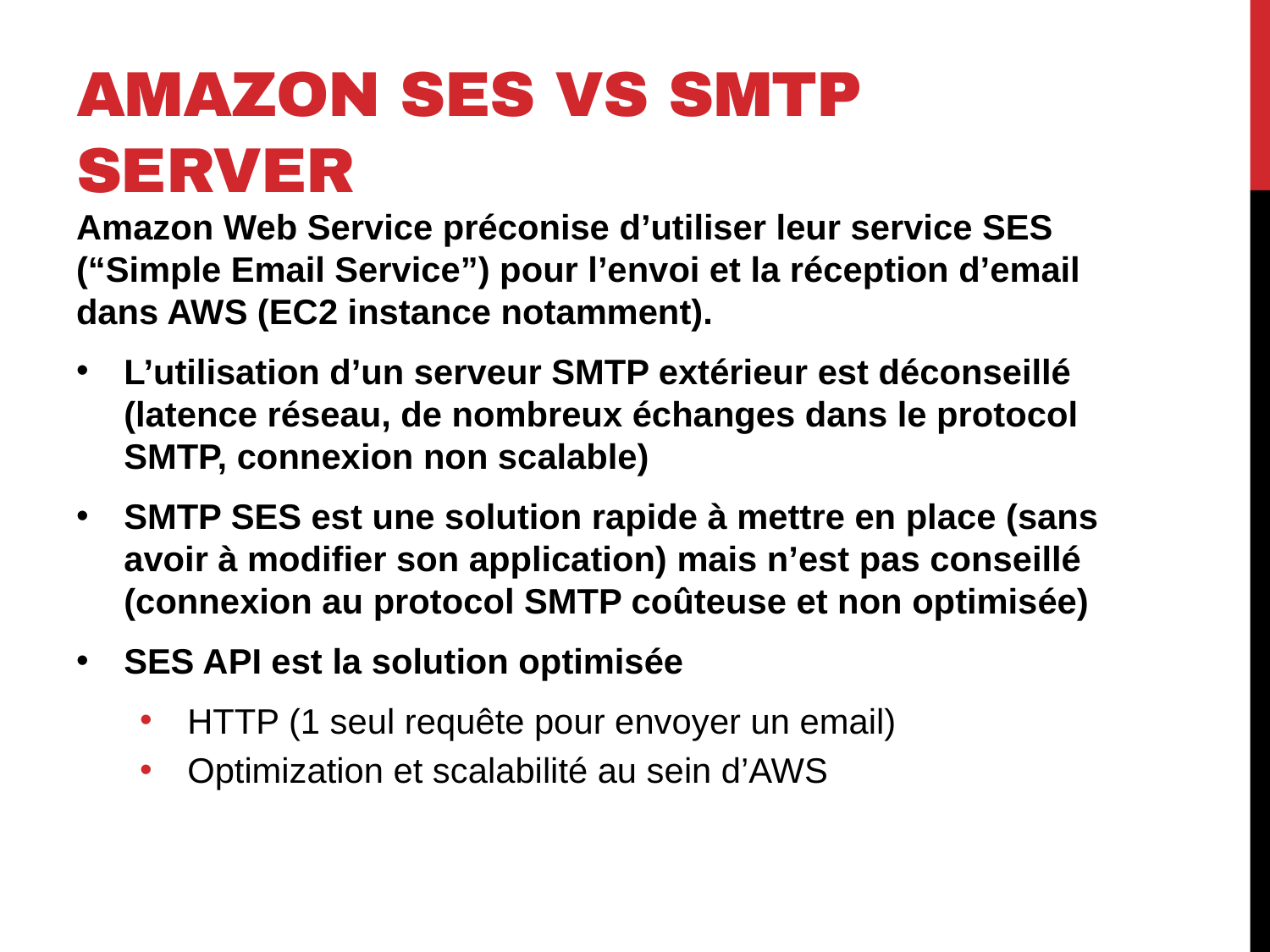

# Amazon ses vs smtp server
Amazon Web Service préconise d’utiliser leur service SES (“Simple Email Service”) pour l’envoi et la réception d’email dans AWS (EC2 instance notamment).
L’utilisation d’un serveur SMTP extérieur est déconseillé (latence réseau, de nombreux échanges dans le protocol SMTP, connexion non scalable)
SMTP SES est une solution rapide à mettre en place (sans avoir à modifier son application) mais n’est pas conseillé (connexion au protocol SMTP coûteuse et non optimisée)
SES API est la solution optimisée
HTTP (1 seul requête pour envoyer un email)
Optimization et scalabilité au sein d’AWS